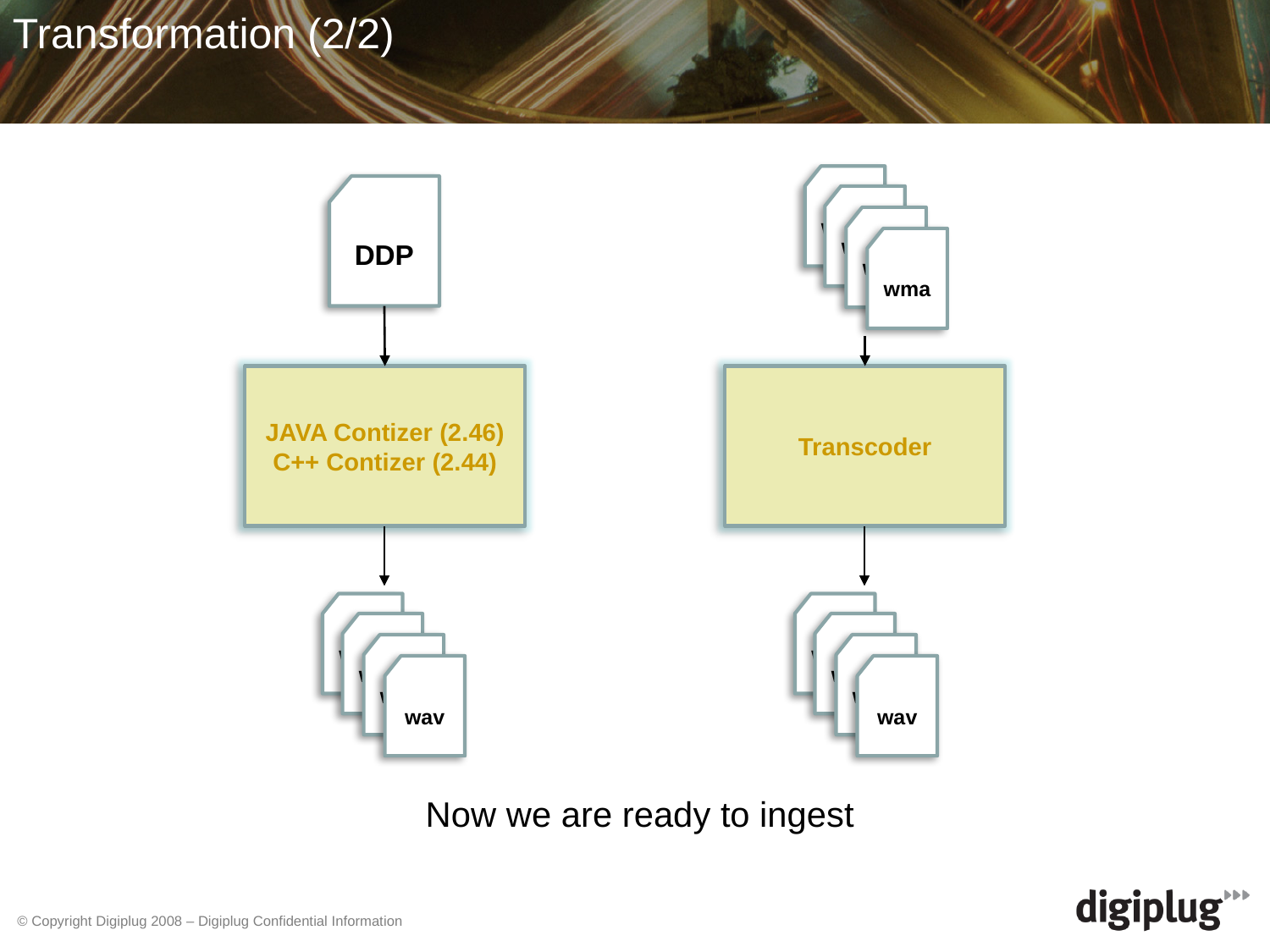

Transformation (2/2)
wma
DDP
wma
wma
wma
JAVA Contizer (2.46)
C++ Contizer (2.44)
Transcoder
wma
wma
wma
wma
wma
wma
wav
wav
Now we are ready to ingest